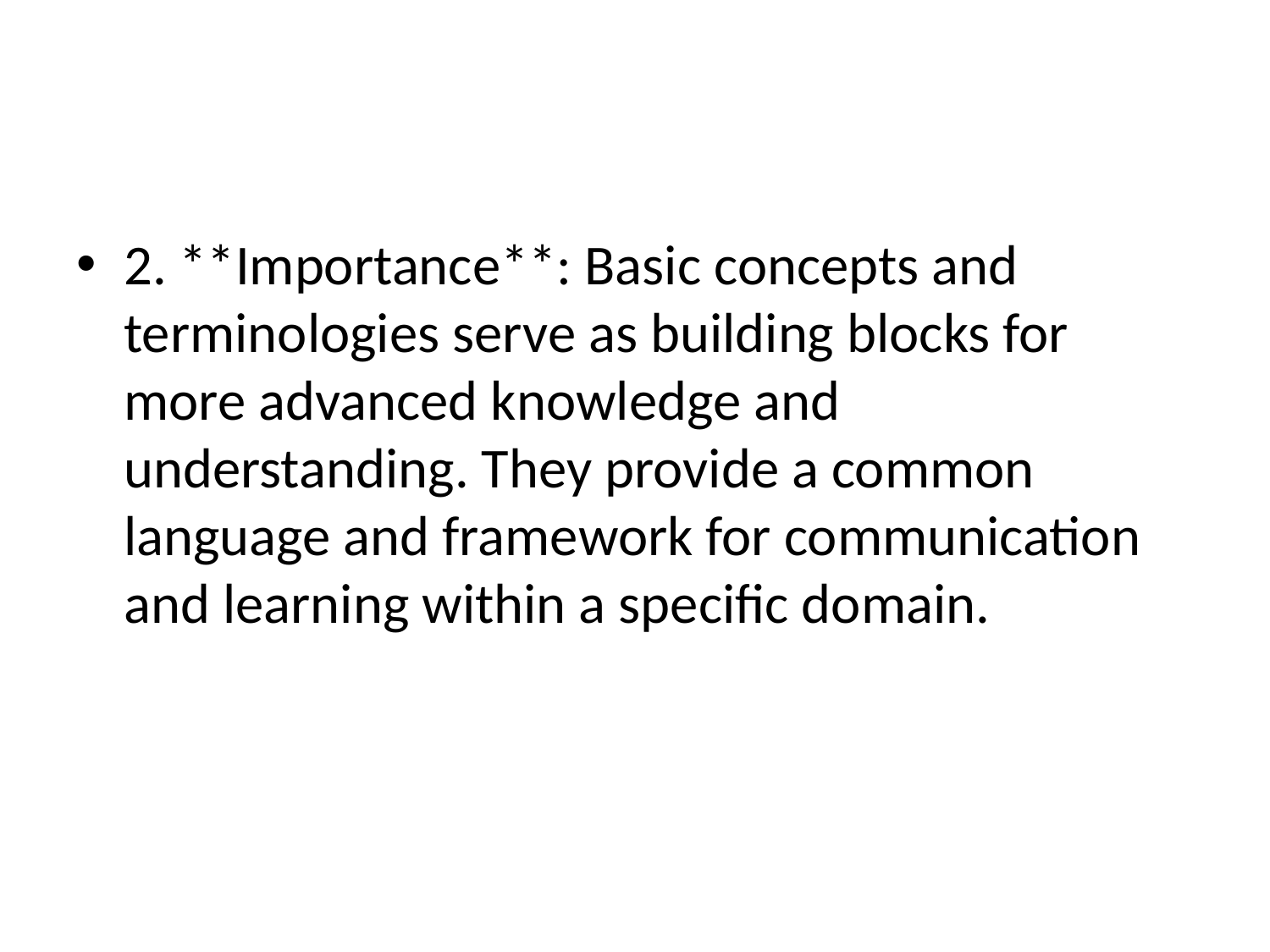

#
2. **Importance**: Basic concepts and terminologies serve as building blocks for more advanced knowledge and understanding. They provide a common language and framework for communication and learning within a specific domain.